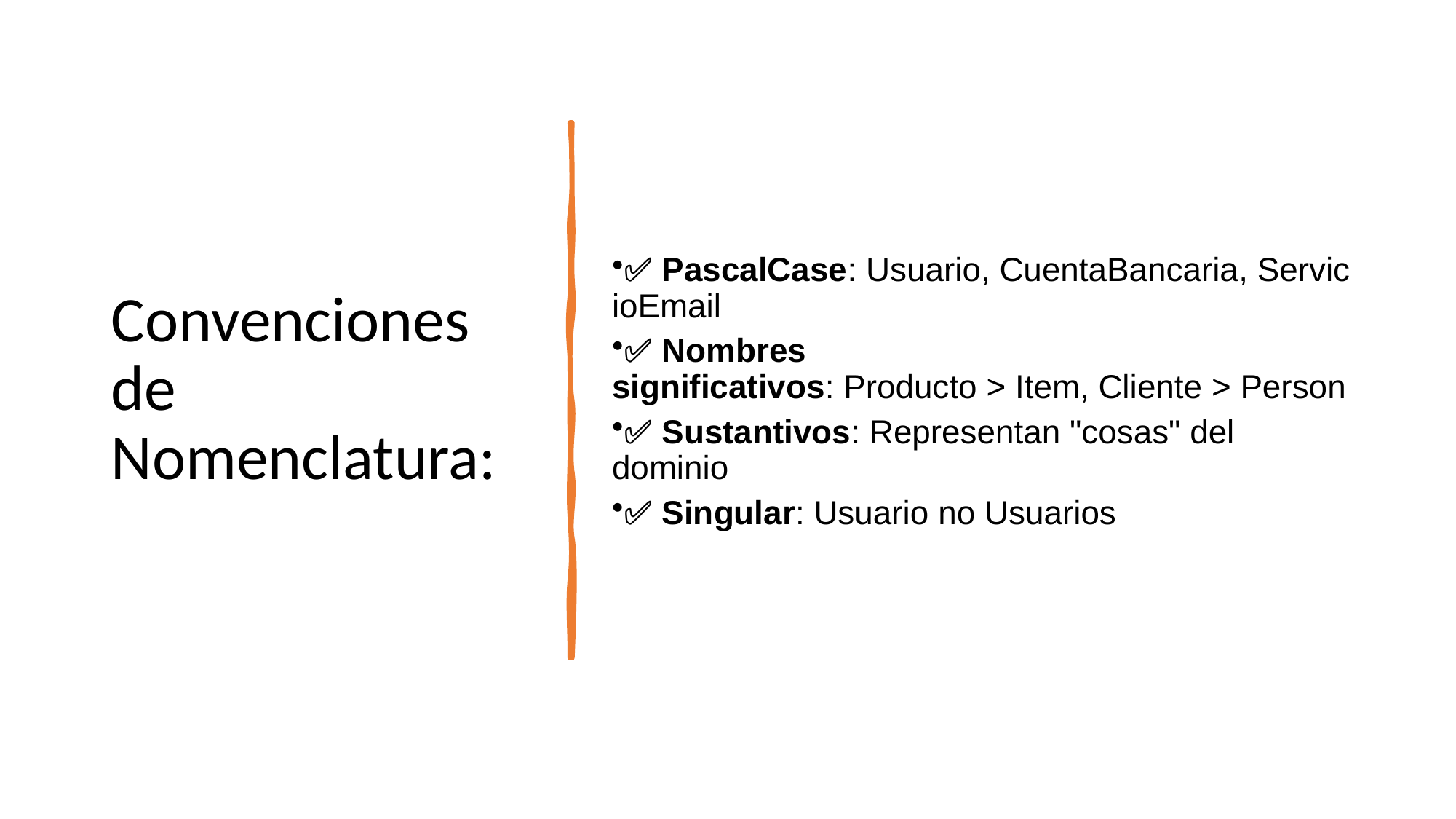

# Convenciones de Nomenclatura:

✅ PascalCase: Usuario, CuentaBancaria, ServicioEmail
✅ Nombres significativos: Producto > Item, Cliente > Person
✅ Sustantivos: Representan "cosas" del dominio
✅ Singular: Usuario no Usuarios